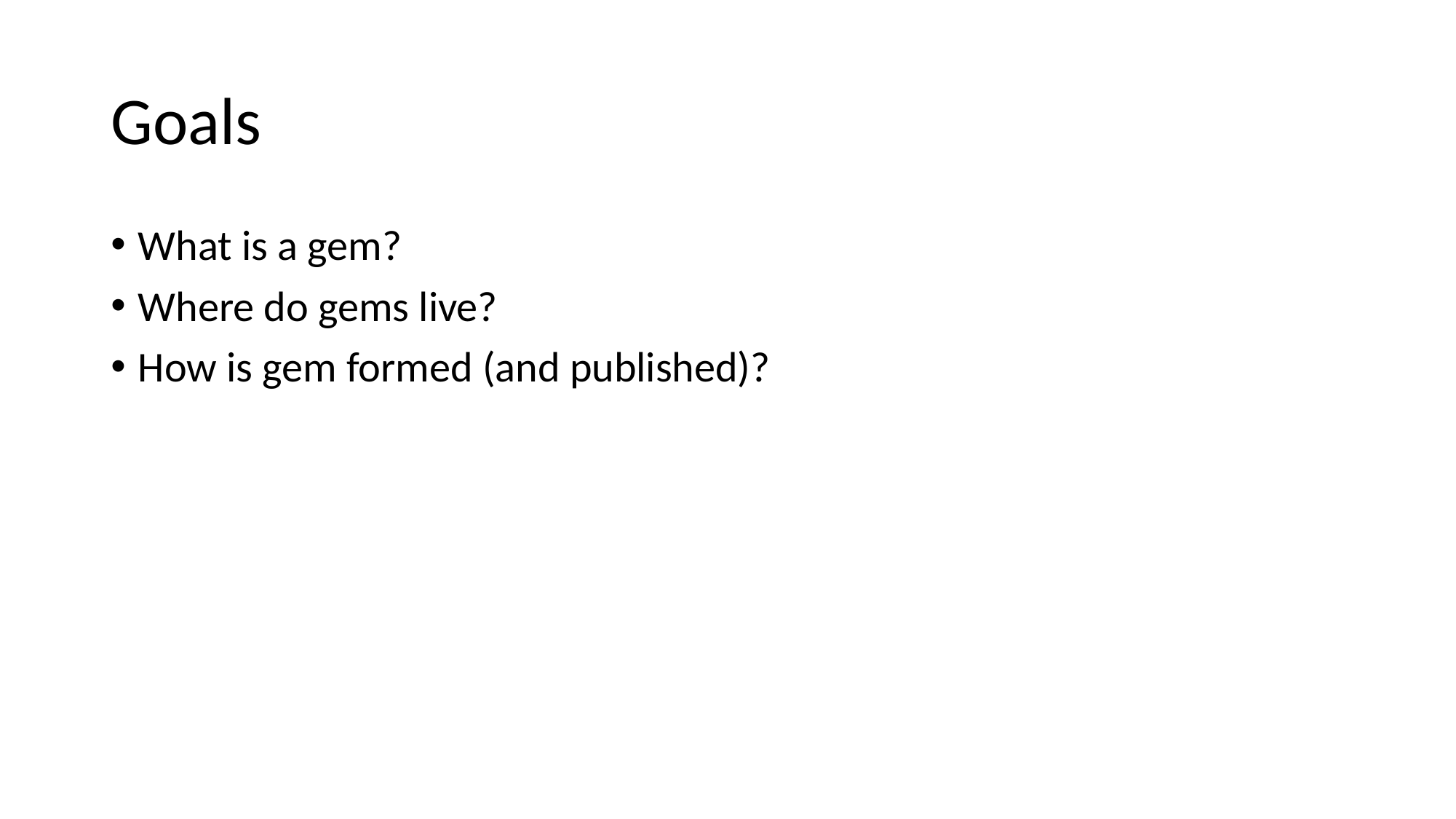

# Goals
What is a gem?
Where do gems live?
How is gem formed (and published)?